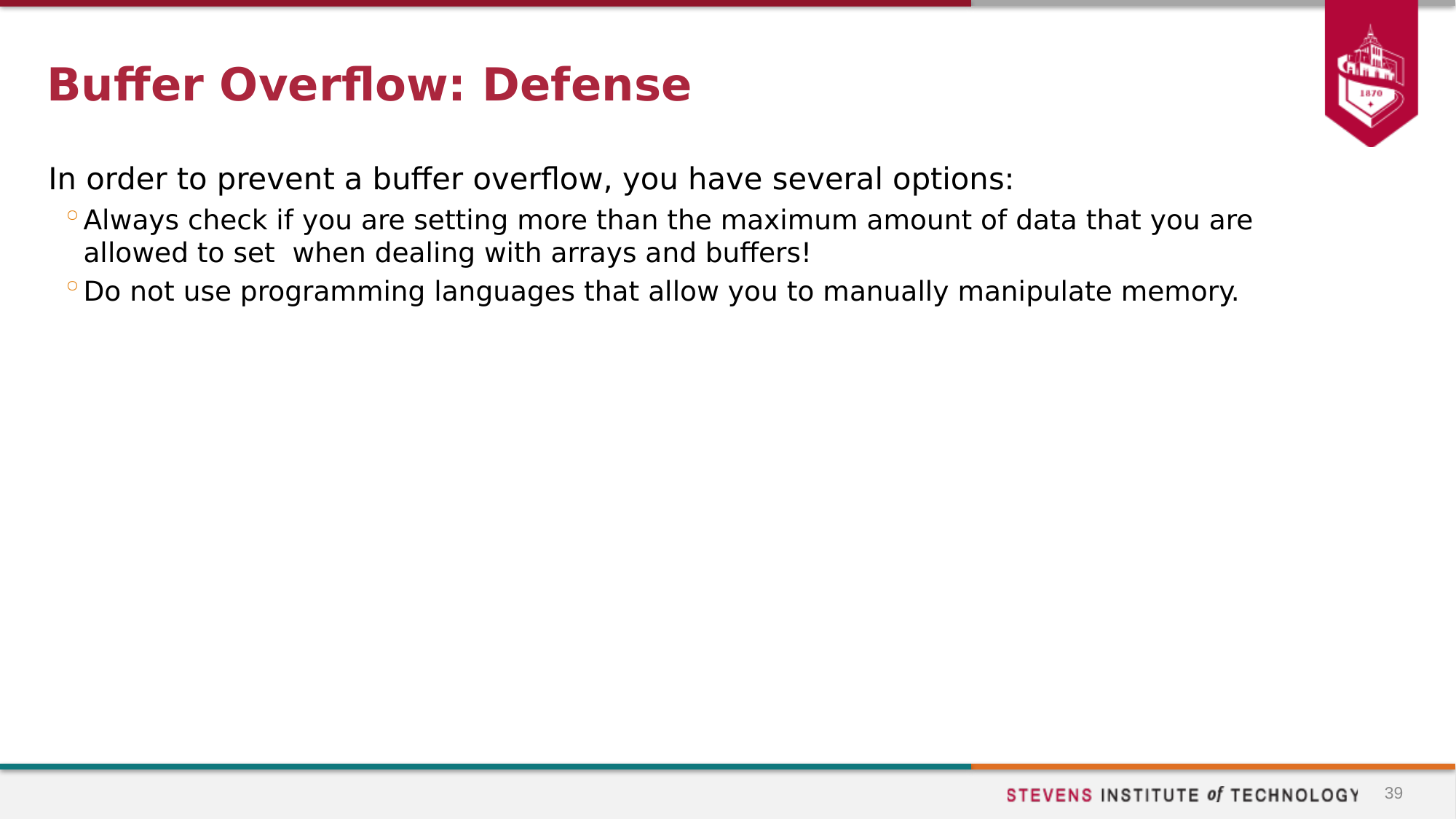

# Buffer Overflow: Defense
In order to prevent a buffer overflow, you have several options:
Always check if you are setting more than the maximum amount of data that you are allowed to set  when dealing with arrays and buffers!
Do not use programming languages that allow you to manually manipulate memory.
39